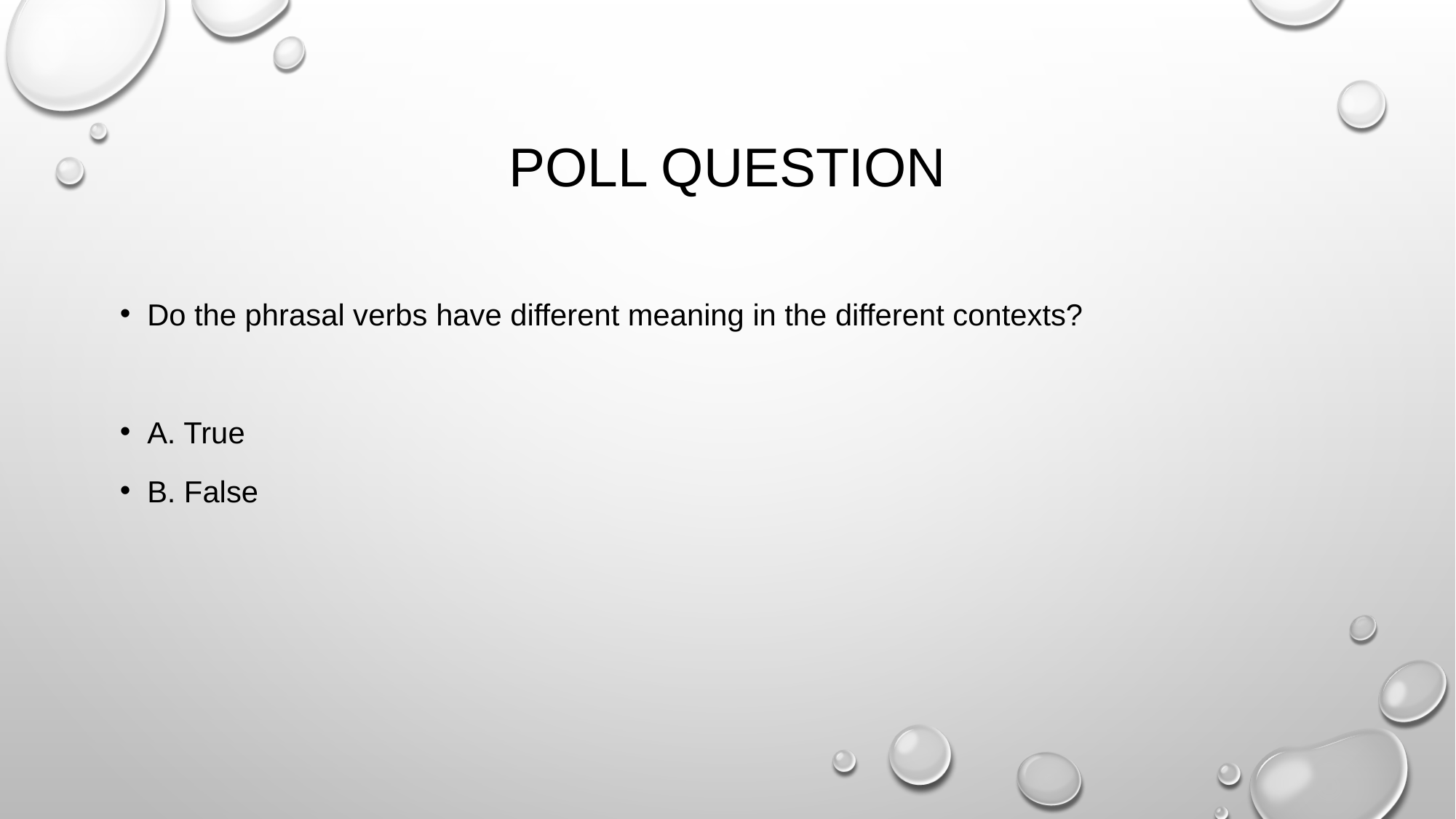

# Poll Question
Do the phrasal verbs have different meaning in the different contexts?

A. True
B. False